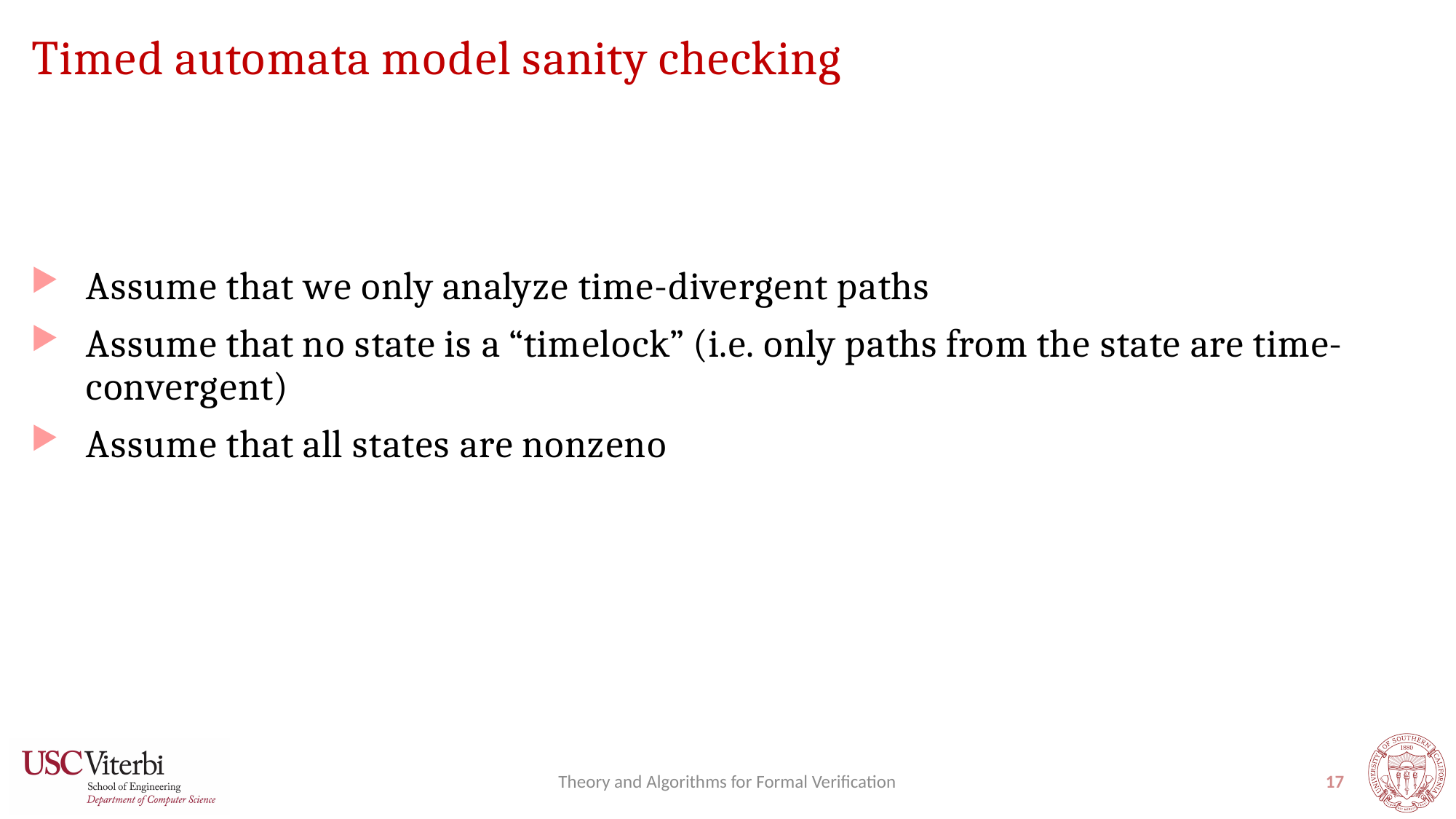

# Timed automata model sanity checking
Assume that we only analyze time-divergent paths
Assume that no state is a “timelock” (i.e. only paths from the state are time-convergent)
Assume that all states are nonzeno

Theory and Algorithms for Formal Verification
17